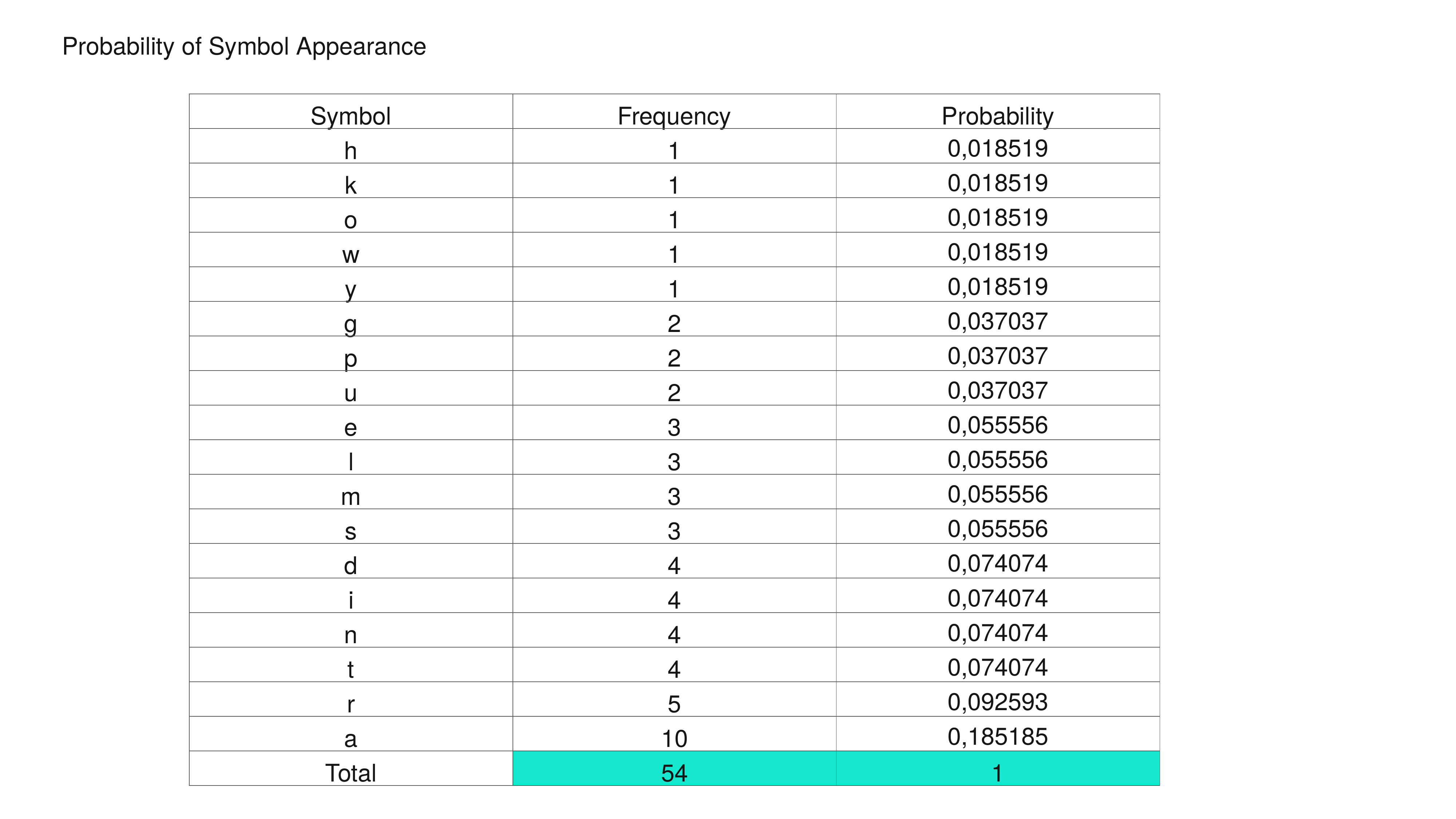

Probability of Symbol Appearance
| Symbol | Frequency | Probability |
| --- | --- | --- |
| h | 1 | 0,018519 |
| k | 1 | 0,018519 |
| o | 1 | 0,018519 |
| w | 1 | 0,018519 |
| y | 1 | 0,018519 |
| g | 2 | 0,037037 |
| p | 2 | 0,037037 |
| u | 2 | 0,037037 |
| e | 3 | 0,055556 |
| l | 3 | 0,055556 |
| m | 3 | 0,055556 |
| s | 3 | 0,055556 |
| d | 4 | 0,074074 |
| i | 4 | 0,074074 |
| n | 4 | 0,074074 |
| t | 4 | 0,074074 |
| r | 5 | 0,092593 |
| a | 10 | 0,185185 |
| Total | 54 | 1 |